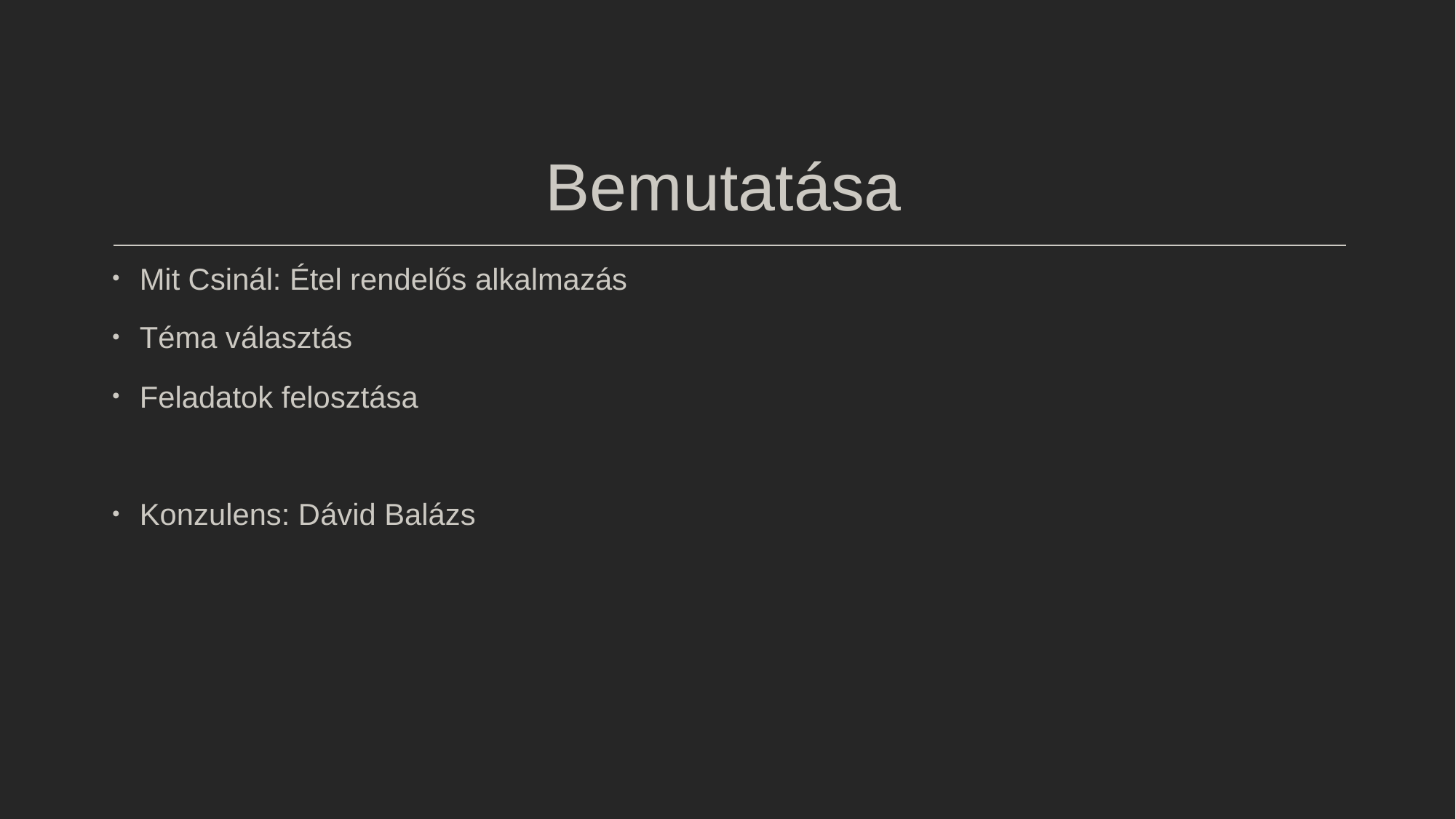

# Bemutatása
Mit Csinál: Étel rendelős alkalmazás
Téma választás
Feladatok felosztása

Konzulens: Dávid Balázs